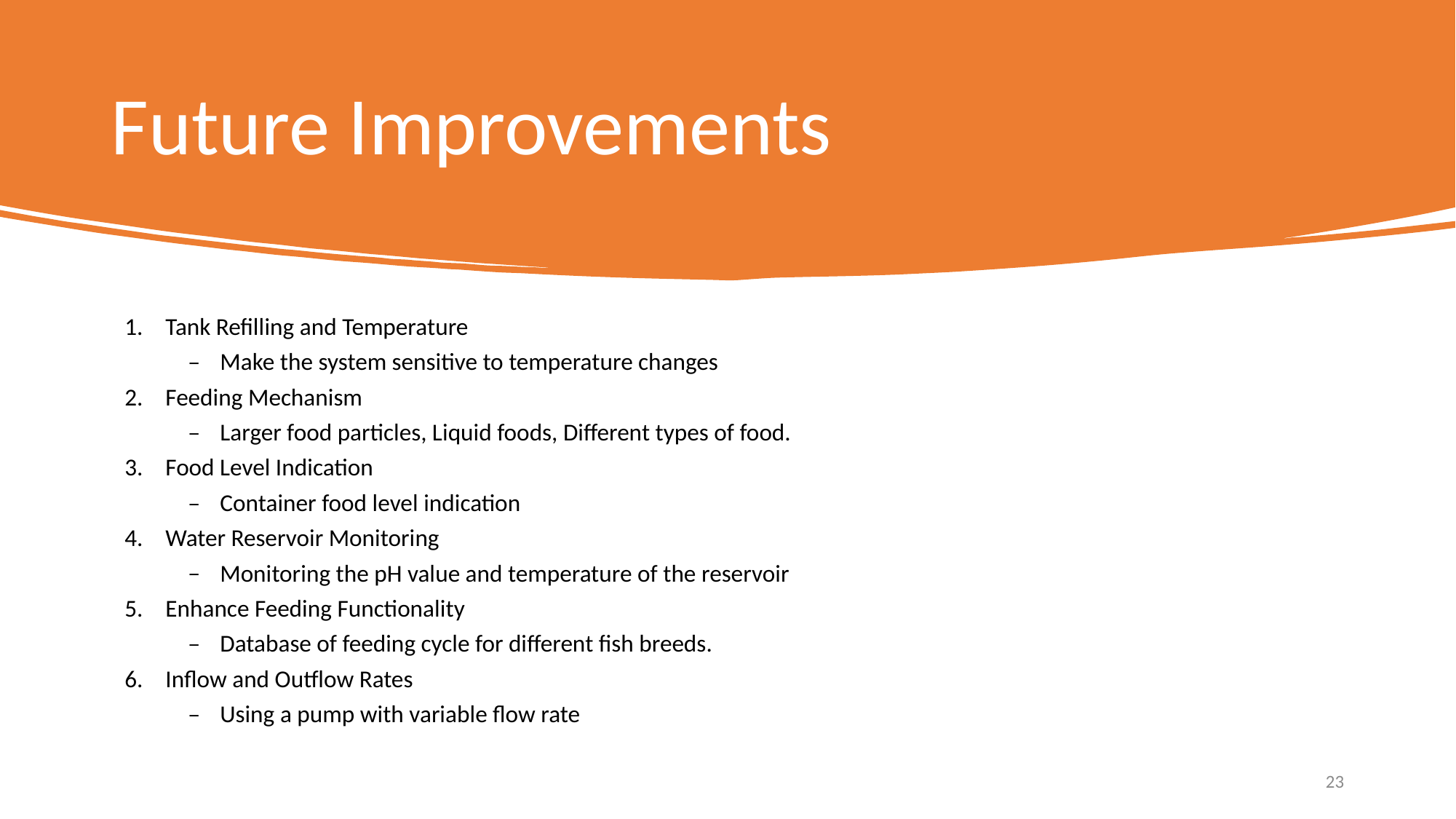

# Future Improvements
Tank Refilling and Temperature
Make the system sensitive to temperature changes
Feeding Mechanism
Larger food particles, Liquid foods, Different types of food.
Food Level Indication
Container food level indication
Water Reservoir Monitoring
Monitoring the pH value and temperature of the reservoir
Enhance Feeding Functionality
Database of feeding cycle for different fish breeds.
Inflow and Outflow Rates
Using a pump with variable flow rate
23